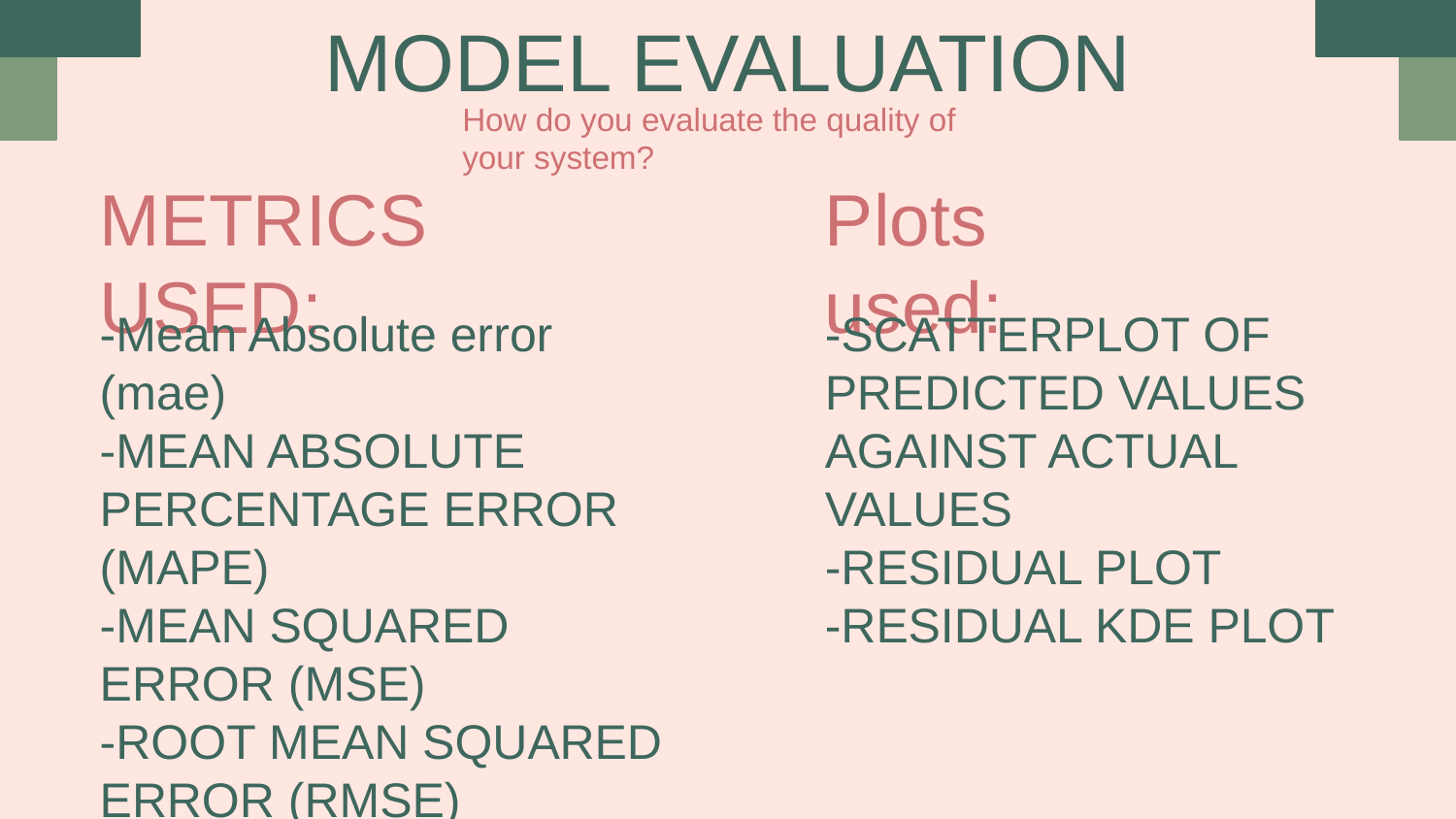

MODEL EVALUATION
How do you evaluate the quality of your system?
METRICS USED:
Plots used:
-Mean Absolute error (mae)
-MEAN ABSOLUTE PERCENTAGE ERROR (MAPE)
-MEAN SQUARED ERROR (MSE)
-ROOT MEAN SQUARED ERROR (RMSE)
-R-SQUARED (R2)
-EXPLAINED VARIANCE
-SCATTERPLOT OF PREDICTED VALUES AGAINST ACTUAL VALUES
-RESIDUAL PLOT
-RESIDUAL KDE PLOT